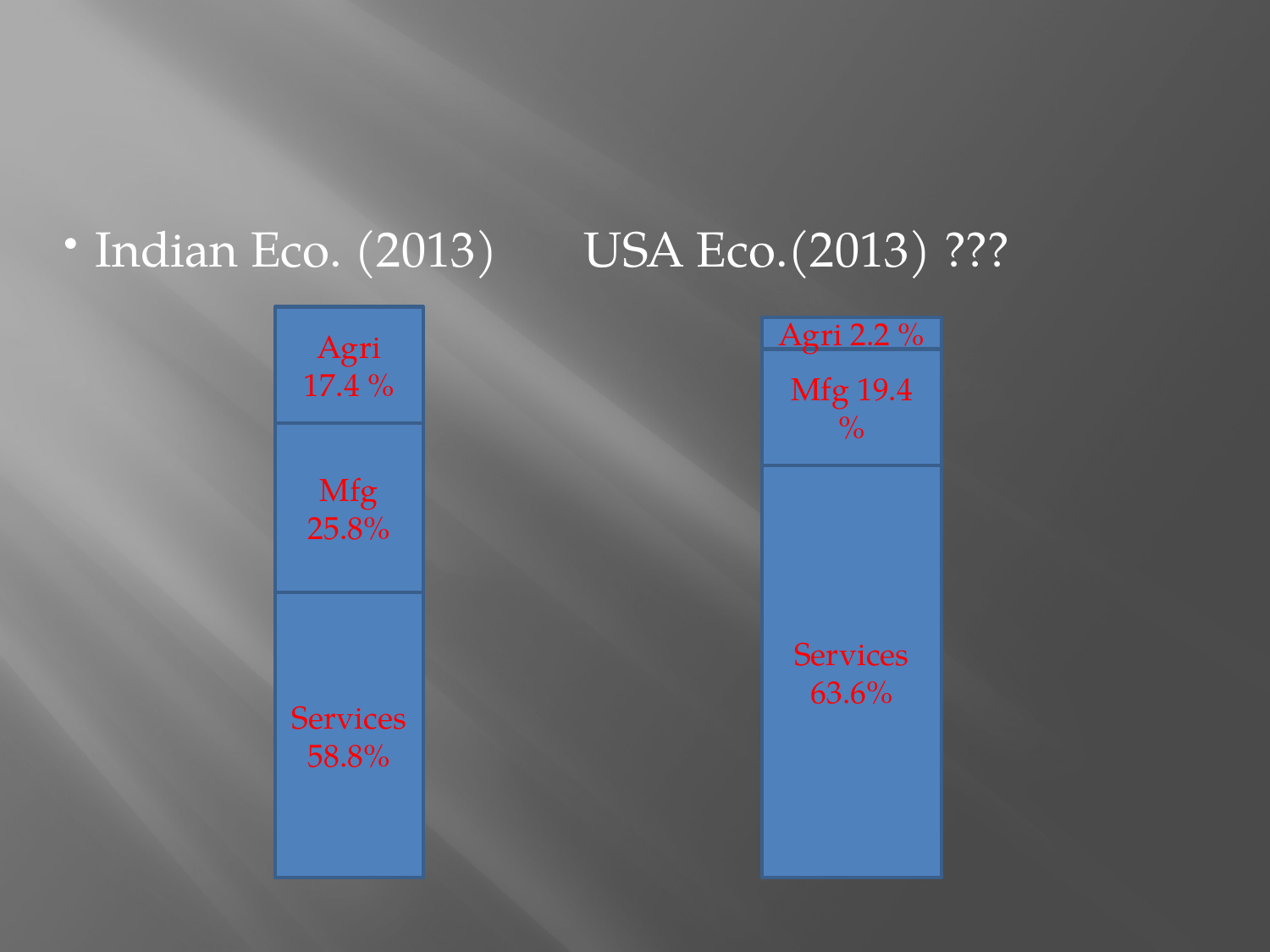

Indian Eco. (2013)       USA Eco.(2013) ???
Agri 17.4 %
Agri 2.2 %
Mfg 19.4 %
Mfg 25.8%
Services 63.6%
Services 58.8%